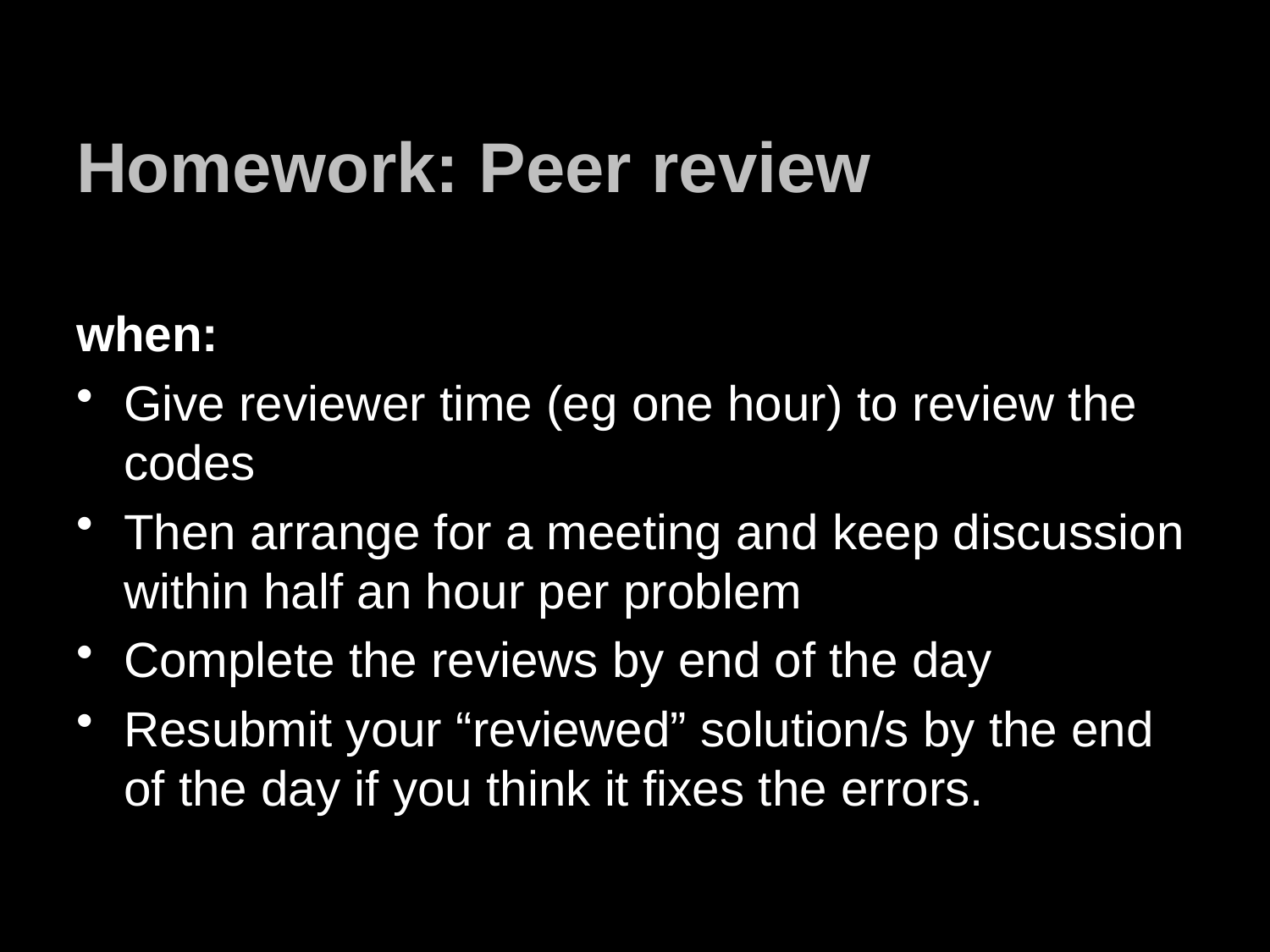

# Homework: Peer review
when:
Give reviewer time (eg one hour) to review the codes
Then arrange for a meeting and keep discussion within half an hour per problem
Complete the reviews by end of the day
Resubmit your “reviewed” solution/s by the end of the day if you think it fixes the errors.